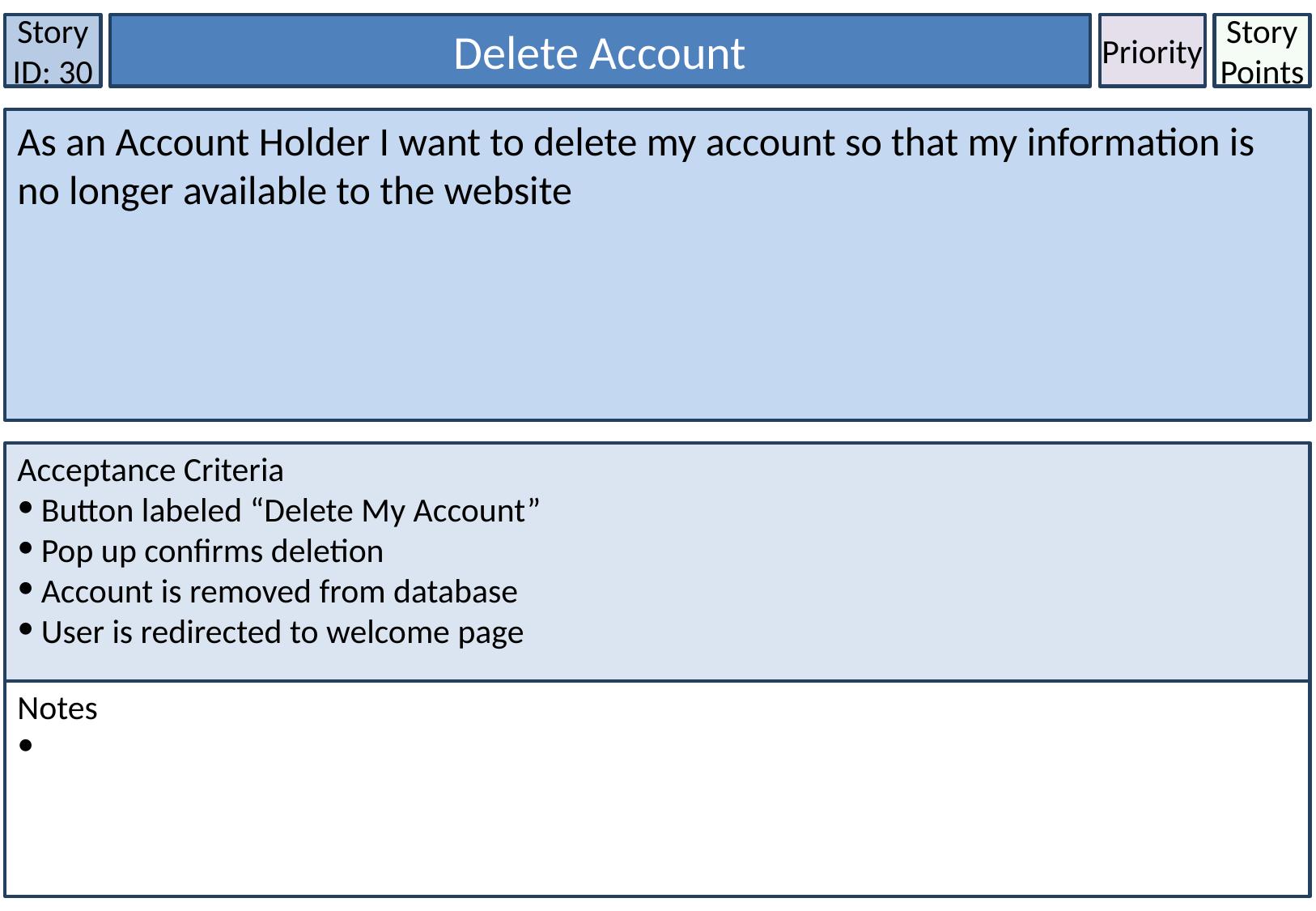

Story ID: 30
Delete Account
Priority
Story Points
As an Account Holder I want to delete my account so that my information is no longer available to the website
Acceptance Criteria
Button labeled “Delete My Account”
Pop up confirms deletion
Account is removed from database
User is redirected to welcome page
Notes